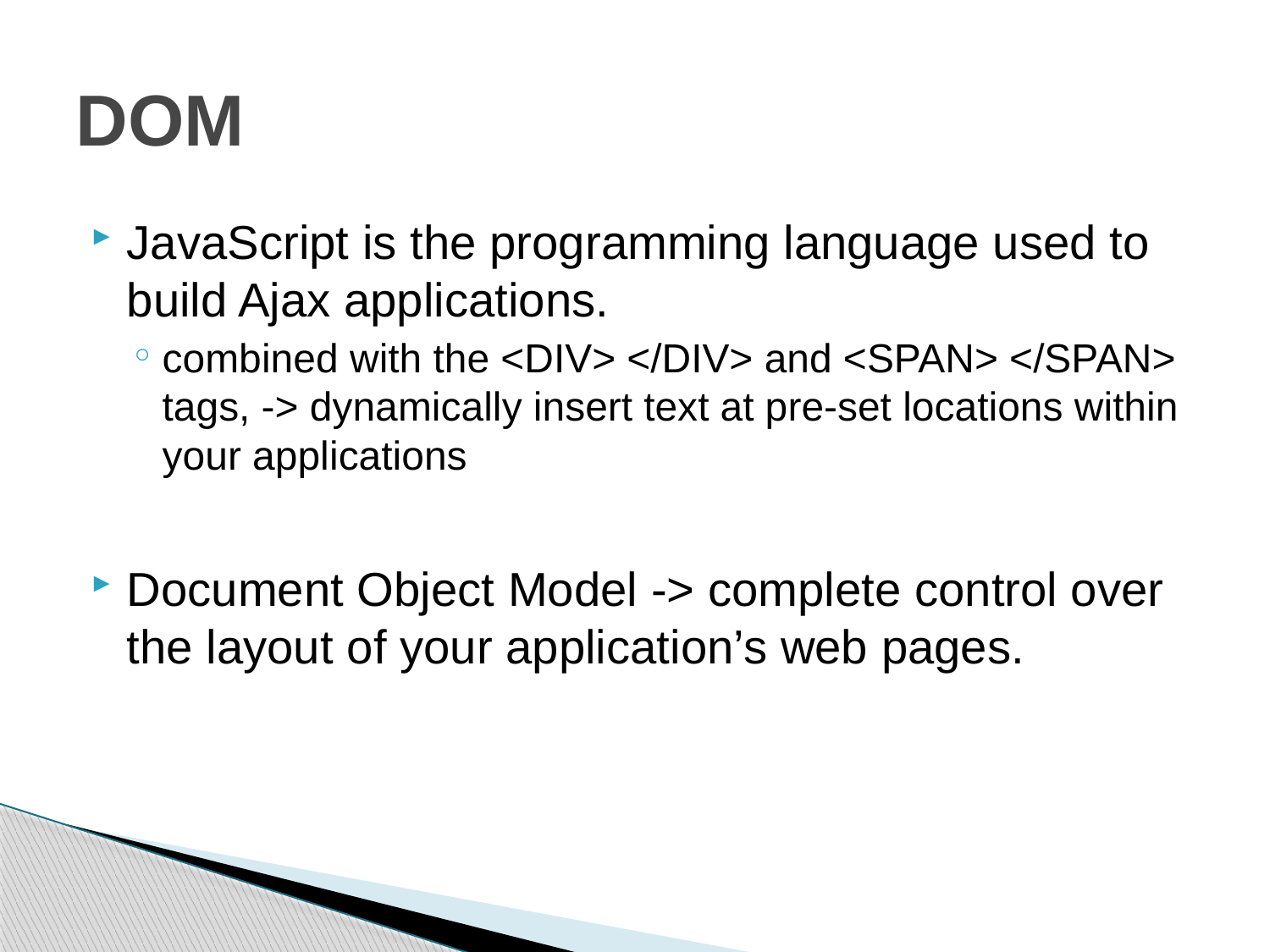

# DOM
JavaScript is the programming language used to build Ajax applications.
combined with the <DIV> </DIV> and <SPAN> </SPAN> tags, -> dynamically insert text at pre-set locations within your applications

Document Object Model -> complete control over the layout of your application’s web pages.